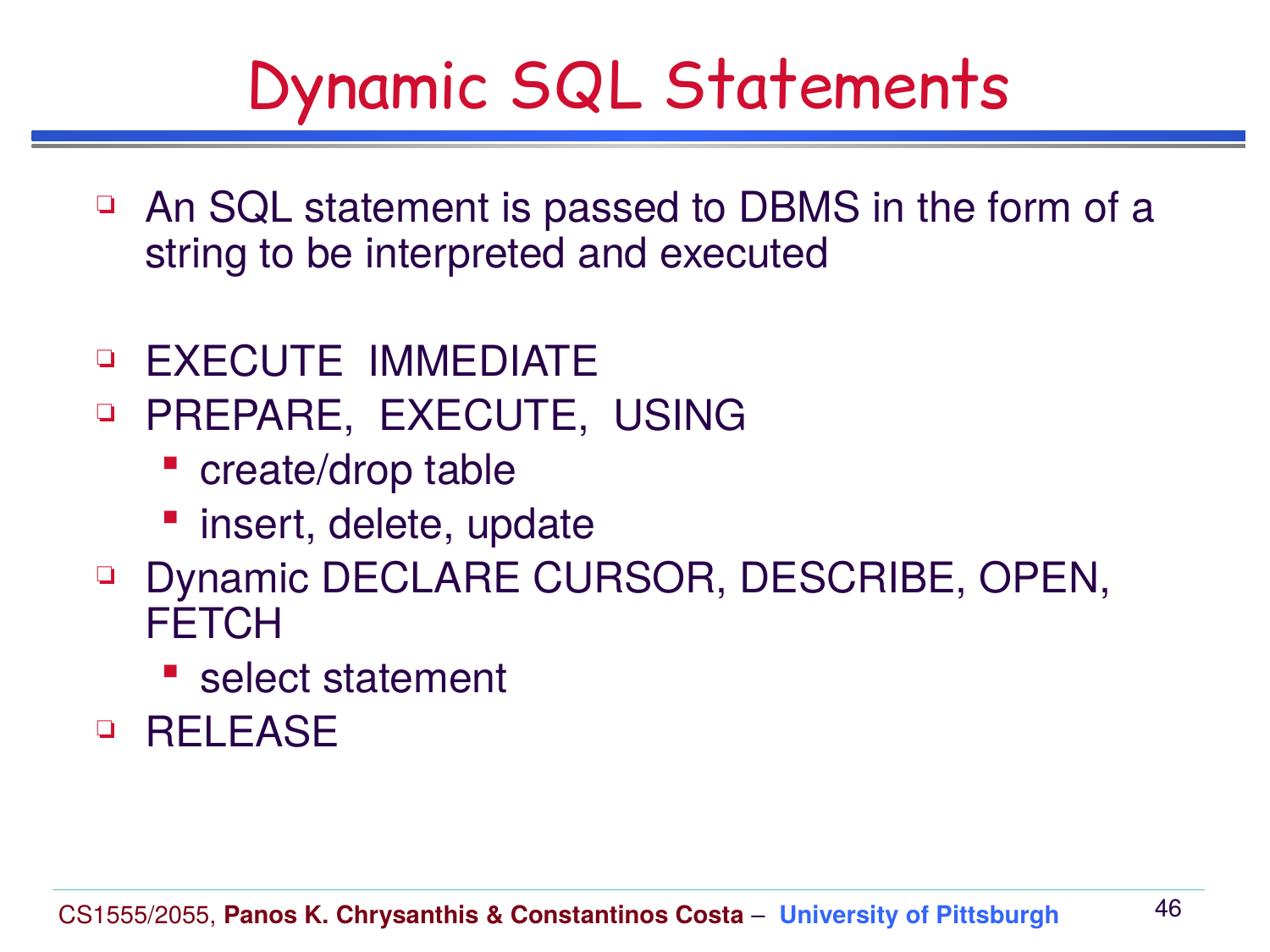

# Dynamic SQL Statements
An SQL statement is passed to DBMS in the form of a string to be interpreted and executed

EXECUTE  IMMEDIATE
PREPARE,  EXECUTE,  USING
create/drop table
insert, delete, update
Dynamic DECLARE CURSOR, DESCRIBE, OPEN,  FETCH
select statement
RELEASE